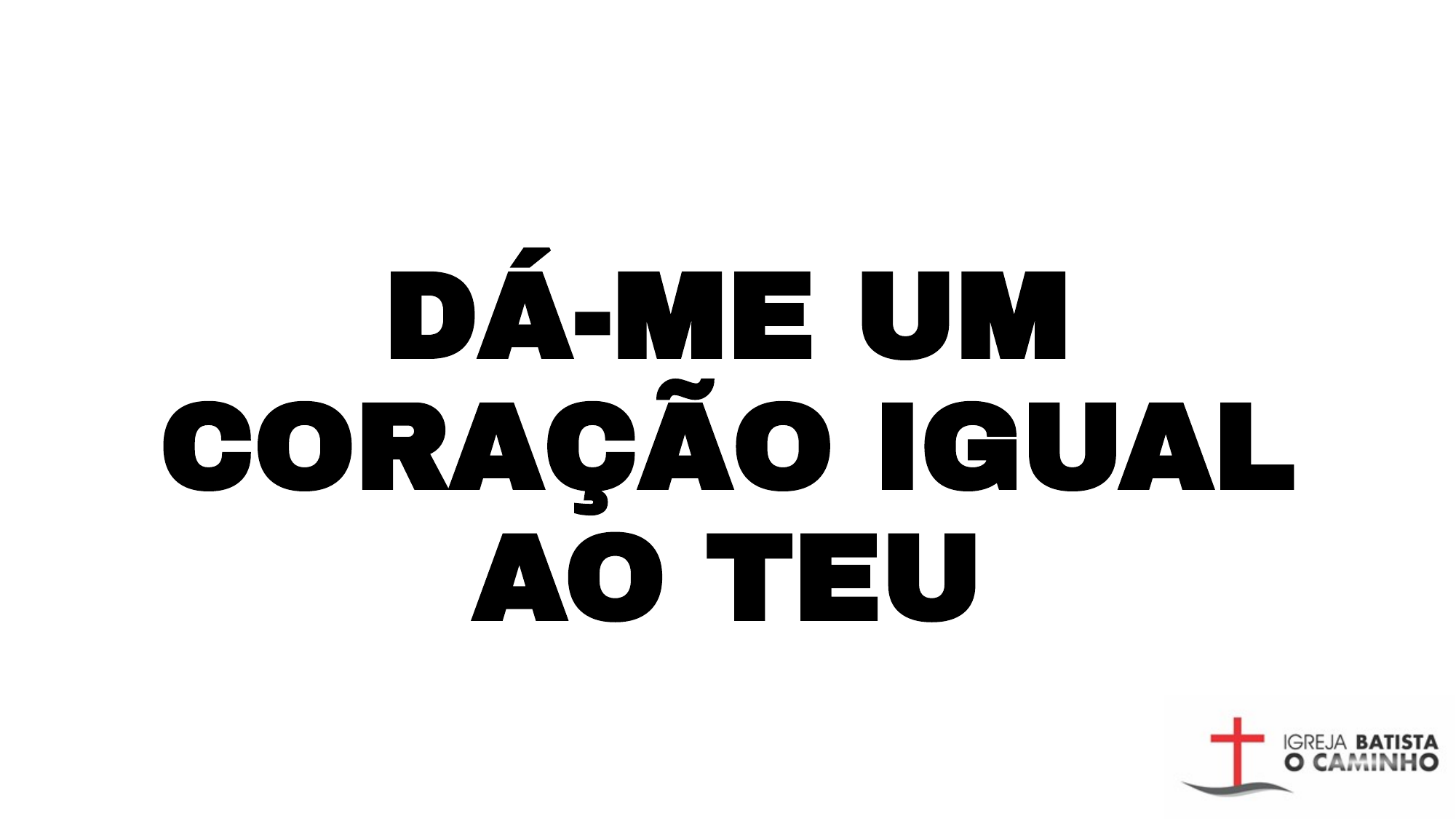

# DÁ-ME UM CORAÇÃO IGUAL AO TEU